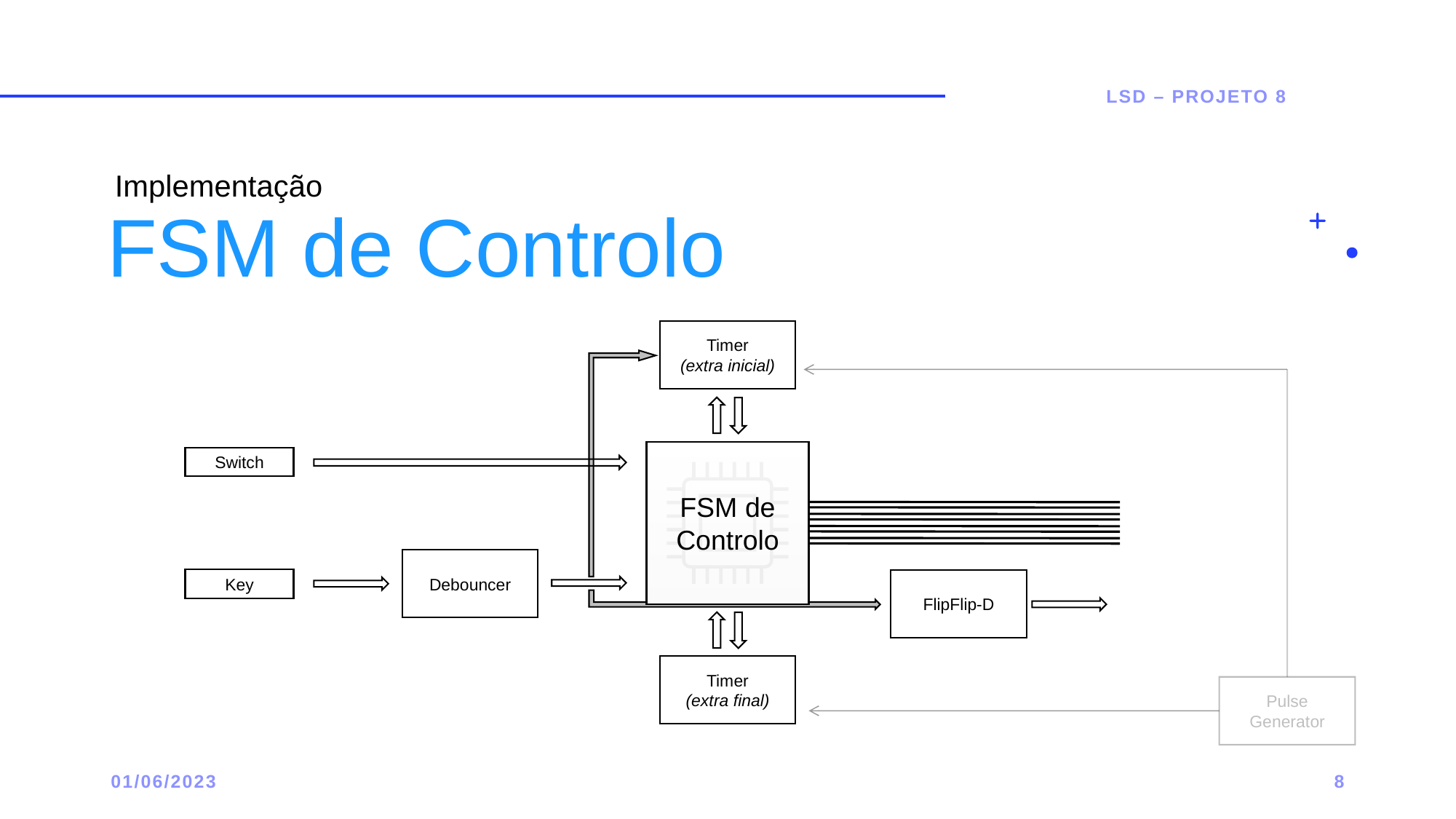

Implementação
Lsd – projeto 8
# FSM de Controlo
Timer
(extra inicial)

FSM de Controlo
Switch

Debouncer
Key
FlipFlip-D

Timer
(extra final)
Pulse Generator
01/06/2023
8